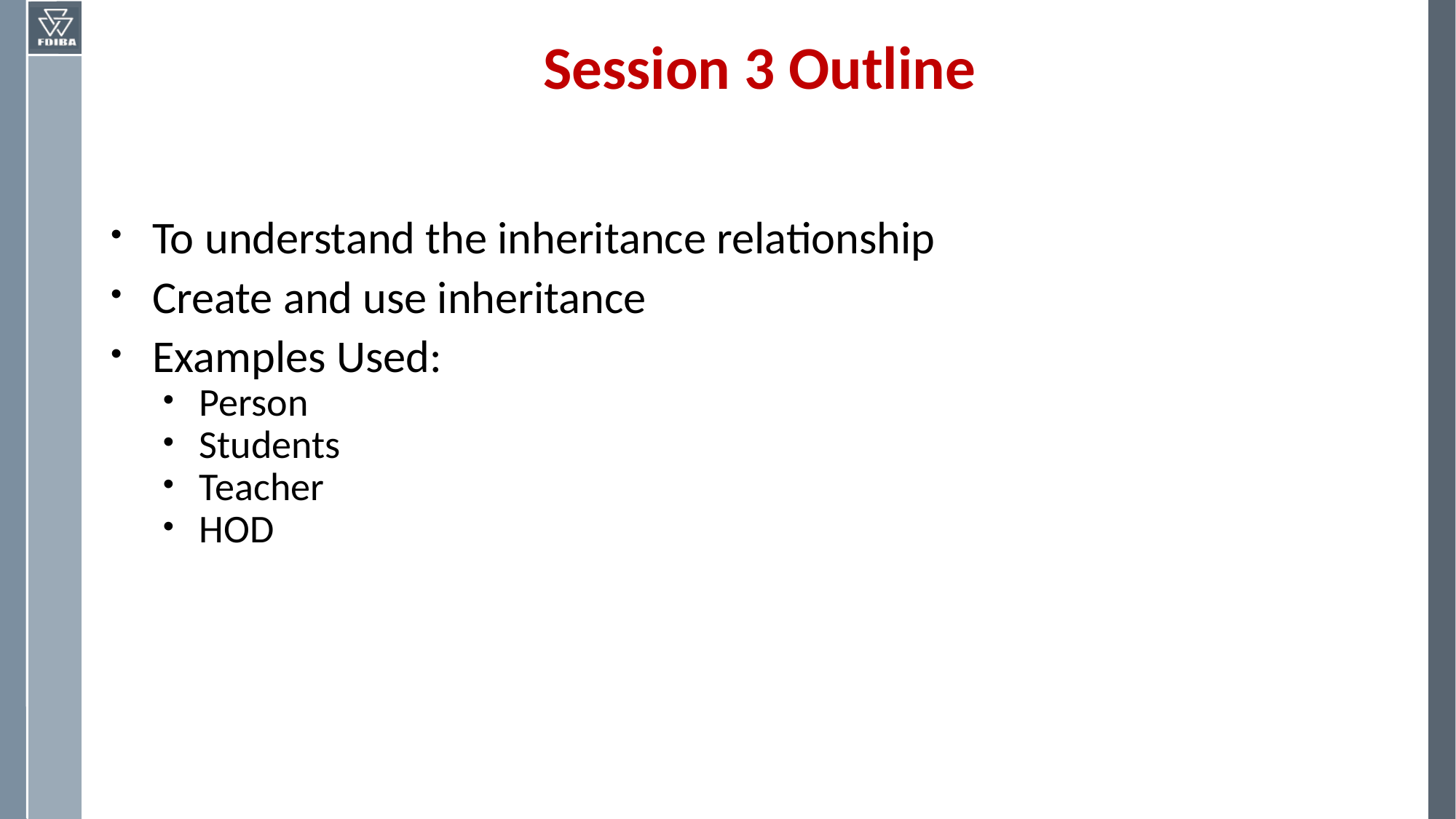

# Session 3 Outline
To understand the inheritance relationship
Create and use inheritance
Examples Used:
Person
Students
Teacher
HOD